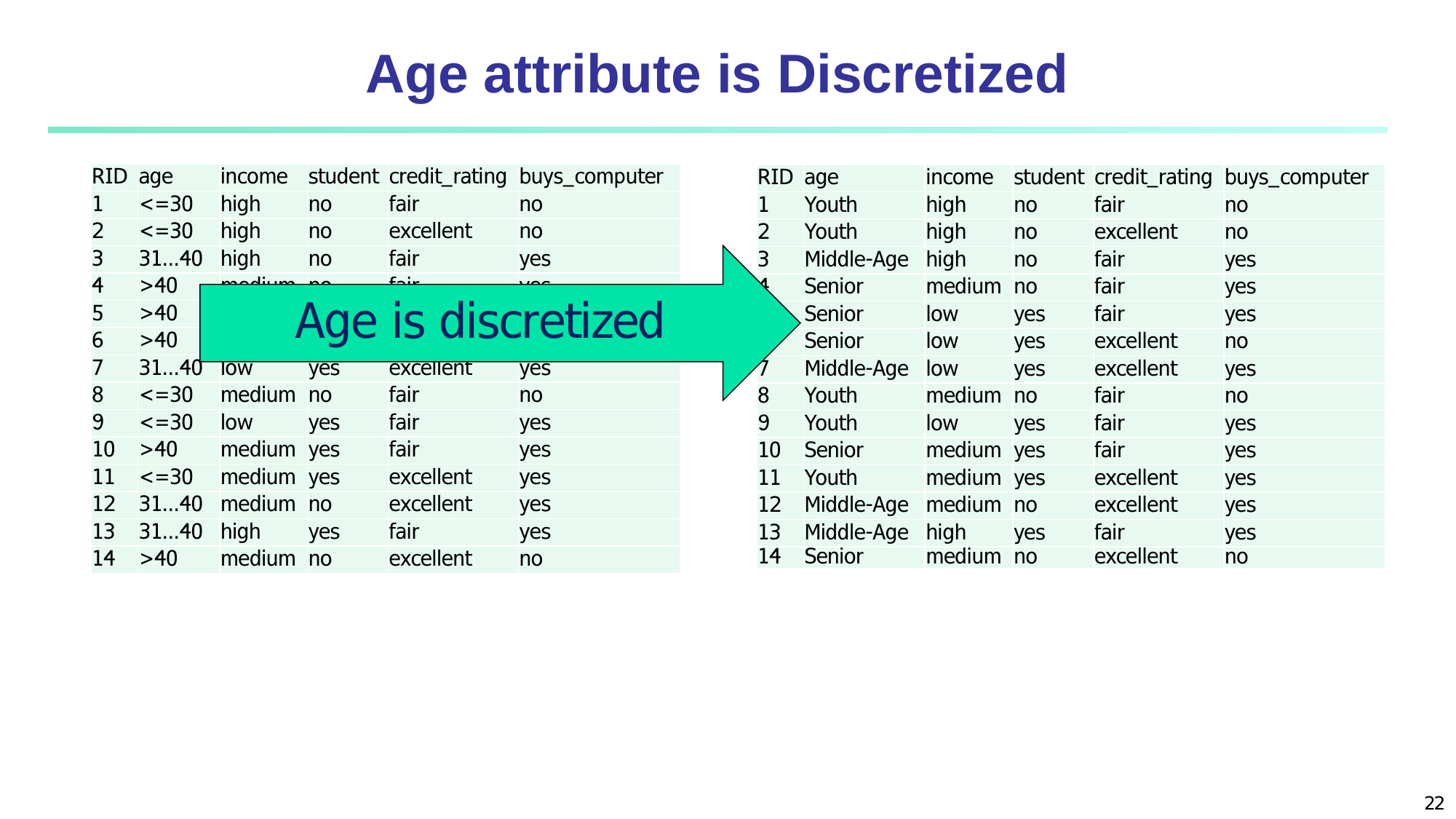

# Age attribute is Discretized
| RID | age | income | student | credit\_rating | buys\_computer |
| --- | --- | --- | --- | --- | --- |
| 1 | <=30 | high | no | fair | no |
| 2 | <=30 | high | no | excellent | no |
| 3 | 31…40 | high | no | fair | yes |
| 4 | >40 | medium | no | fair | yes |
| 5 | >40 | low | yes | fair | yes |
| 6 | >40 | low | yes | excellent | no |
| 7 | 31…40 | low | yes | excellent | yes |
| 8 | <=30 | medium | no | fair | no |
| 9 | <=30 | low | yes | fair | yes |
| 10 | >40 | medium | yes | fair | yes |
| 11 | <=30 | medium | yes | excellent | yes |
| 12 | 31…40 | medium | no | excellent | yes |
| 13 | 31…40 | high | yes | fair | yes |
| 14 | >40 | medium | no | excellent | no |
| RID | age | income | student | credit\_rating | buys\_computer |
| --- | --- | --- | --- | --- | --- |
| 1 | Youth | high | no | fair | no |
| 2 | Youth | high | no | excellent | no |
| 3 | Middle-Age | high | no | fair | yes |
| 4 | Senior | medium | no | fair | yes |
| 5 | Senior | low | yes | fair | yes |
| 6 | Senior | low | yes | excellent | no |
| 7 | Middle-Age | low | yes | excellent | yes |
| 8 | Youth | medium | no | fair | no |
| 9 | Youth | low | yes | fair | yes |
| 10 | Senior | medium | yes | fair | yes |
| 11 | Youth | medium | yes | excellent | yes |
| 12 | Middle-Age | medium | no | excellent | yes |
| 13 | Middle-Age | high | yes | fair | yes |
| 14 | Senior | medium | no | excellent | no |
Age is discretized
22